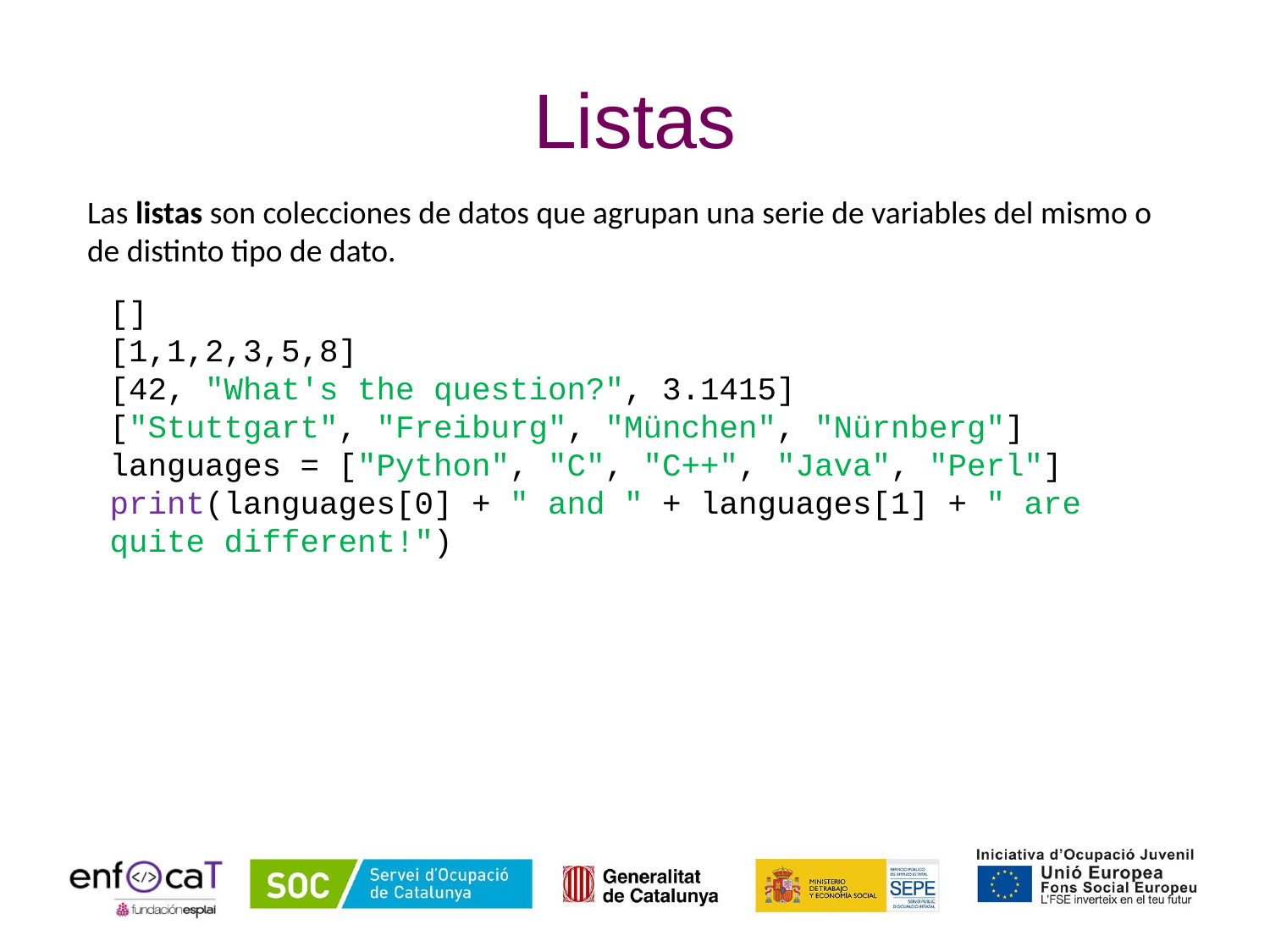

# Listas
Las listas son colecciones de datos que agrupan una serie de variables del mismo o de distinto tipo de dato.
[]
[1,1,2,3,5,8]
[42, "What's the question?", 3.1415]
["Stuttgart", "Freiburg", "München", "Nürnberg"]
languages = ["Python", "C", "C++", "Java", "Perl"]
print(languages[0] + " and " + languages[1] + " are quite different!")